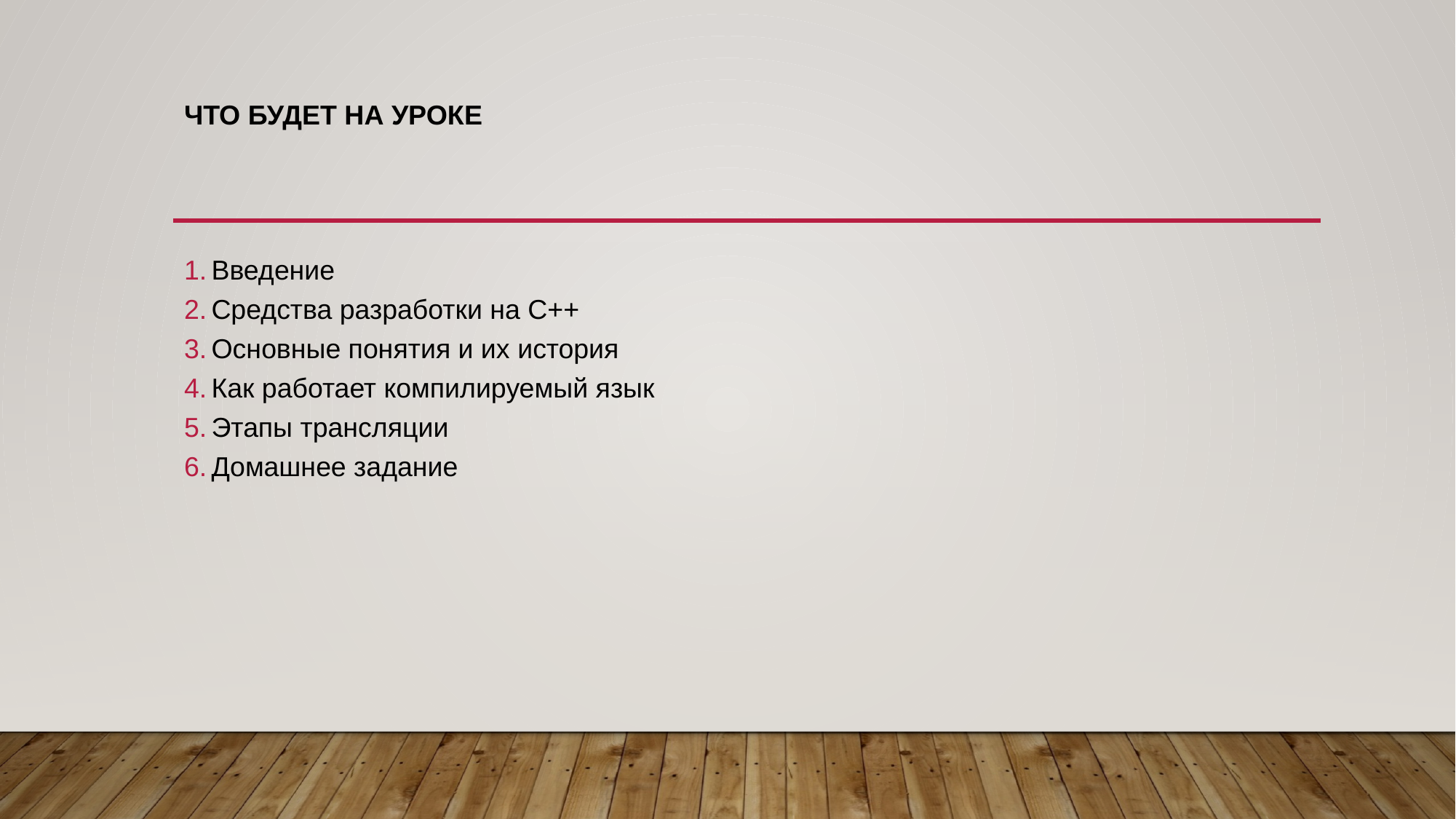

# Что будет на уроке
Введение
Средства разработки на С++
Основные понятия и их история
Как работает компилируемый язык
Этапы трансляции
Домашнее задание